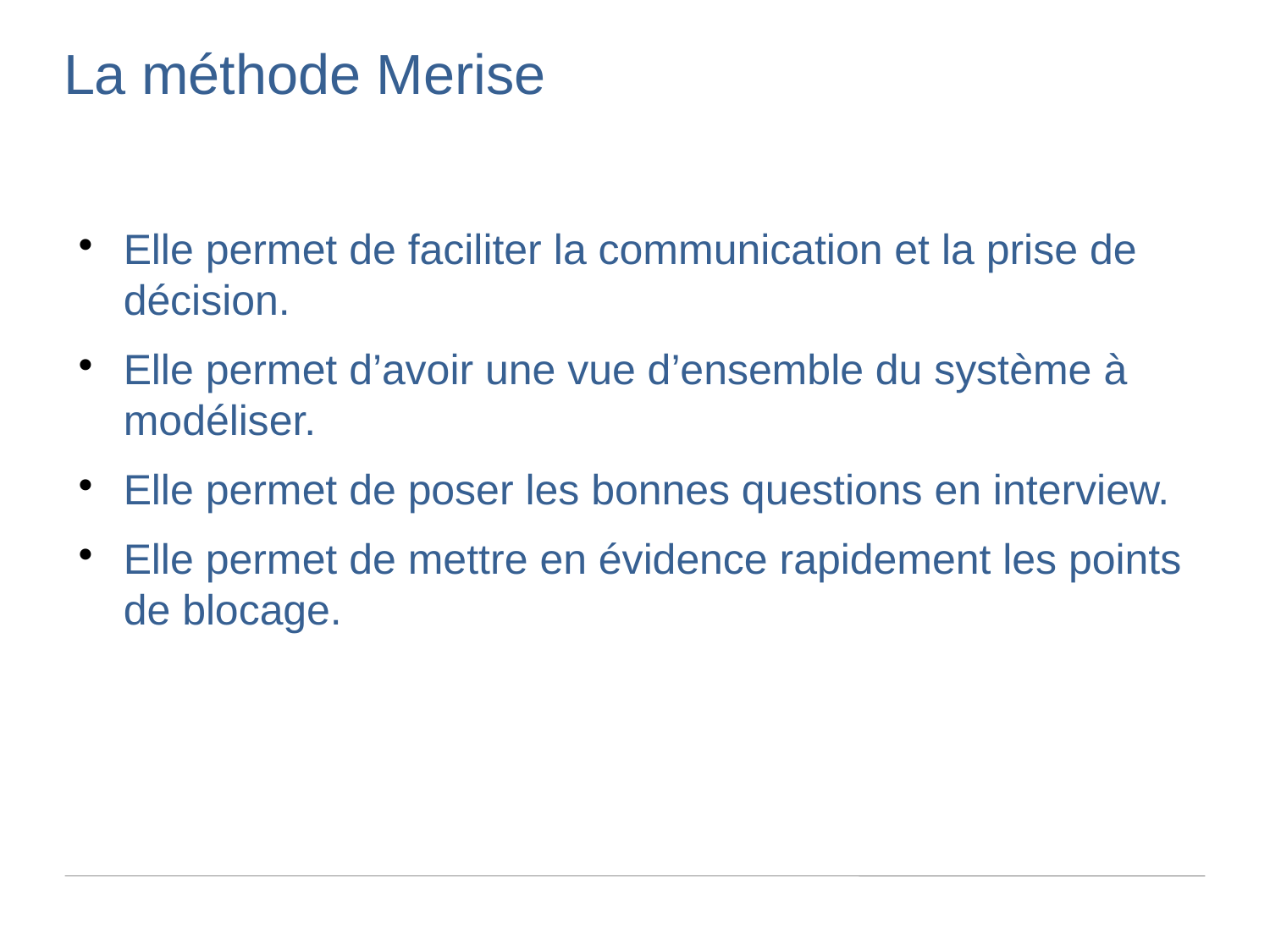

La méthode Merise
Elle permet de faciliter la communication et la prise de décision.
Elle permet d’avoir une vue d’ensemble du système à modéliser.
Elle permet de poser les bonnes questions en interview.
Elle permet de mettre en évidence rapidement les points de blocage.